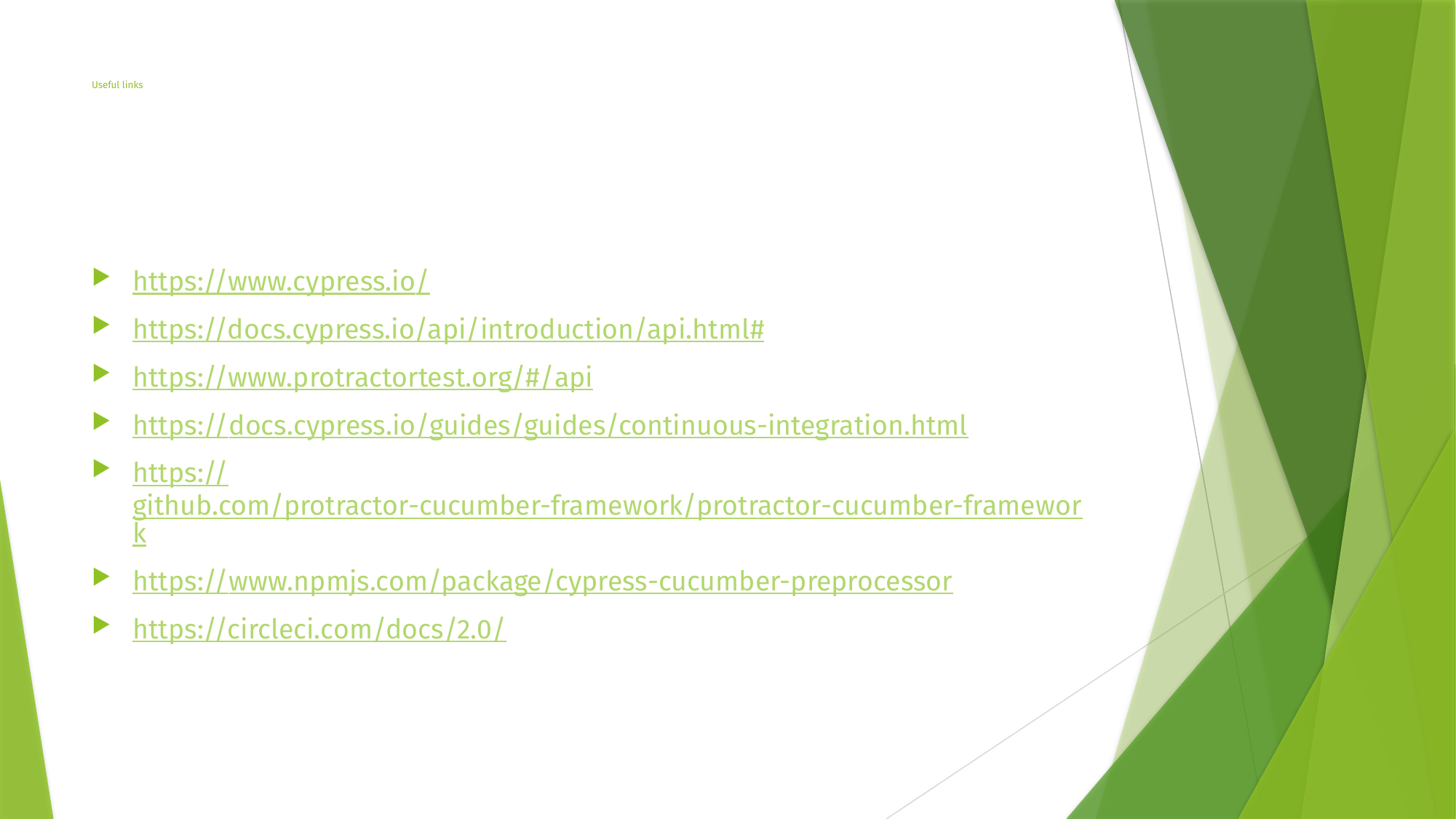

# Useful links
https://www.cypress.io/
https://docs.cypress.io/api/introduction/api.html#
https://www.protractortest.org/#/api
https://docs.cypress.io/guides/guides/continuous-integration.html
https://github.com/protractor-cucumber-framework/protractor-cucumber-framework
https://www.npmjs.com/package/cypress-cucumber-preprocessor
https://circleci.com/docs/2.0/